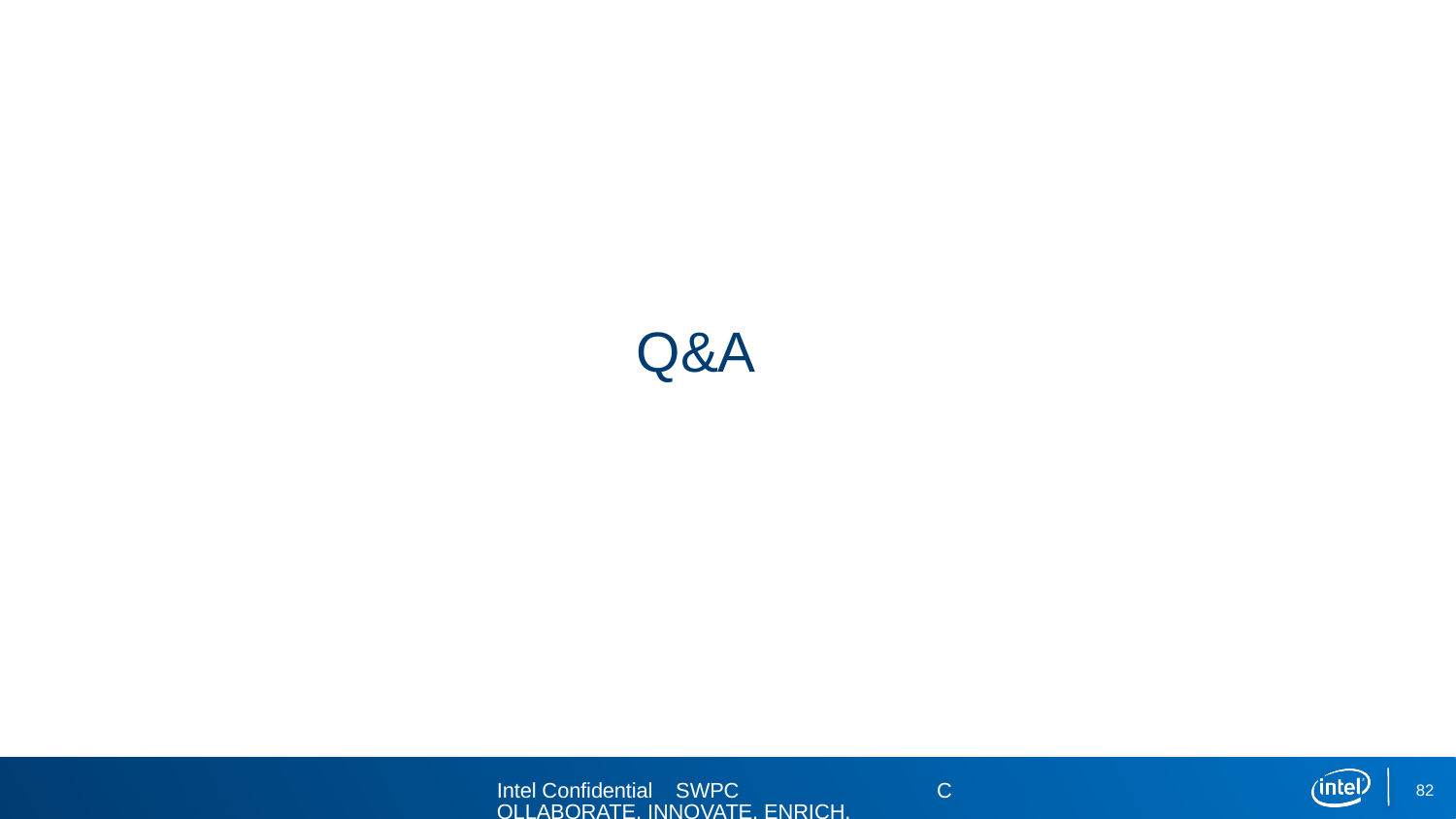

# Q&A
Intel Confidential    SWPC                                  COLLABORATE. INNOVATE. ENRICH.
82